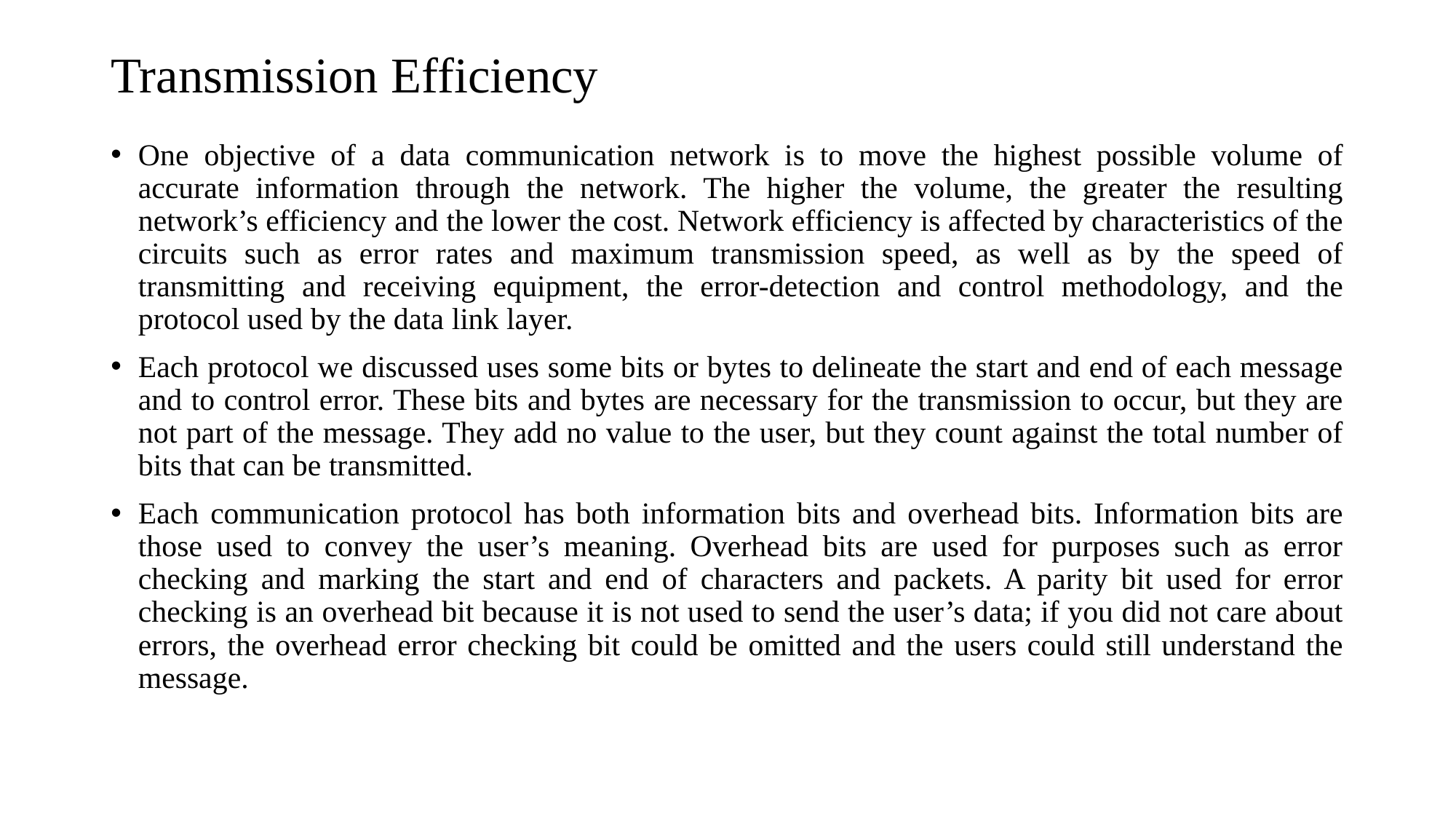

# Transmission Efficiency
One objective of a data communication network is to move the highest possible volume of accurate information through the network. The higher the volume, the greater the resulting network’s efficiency and the lower the cost. Network efficiency is affected by characteristics of the circuits such as error rates and maximum transmission speed, as well as by the speed of transmitting and receiving equipment, the error-detection and control methodology, and the protocol used by the data link layer.
Each protocol we discussed uses some bits or bytes to delineate the start and end of each message and to control error. These bits and bytes are necessary for the transmission to occur, but they are not part of the message. They add no value to the user, but they count against the total number of bits that can be transmitted.
Each communication protocol has both information bits and overhead bits. Information bits are those used to convey the user’s meaning. Overhead bits are used for purposes such as error checking and marking the start and end of characters and packets. A parity bit used for error checking is an overhead bit because it is not used to send the user’s data; if you did not care about errors, the overhead error checking bit could be omitted and the users could still understand the message.